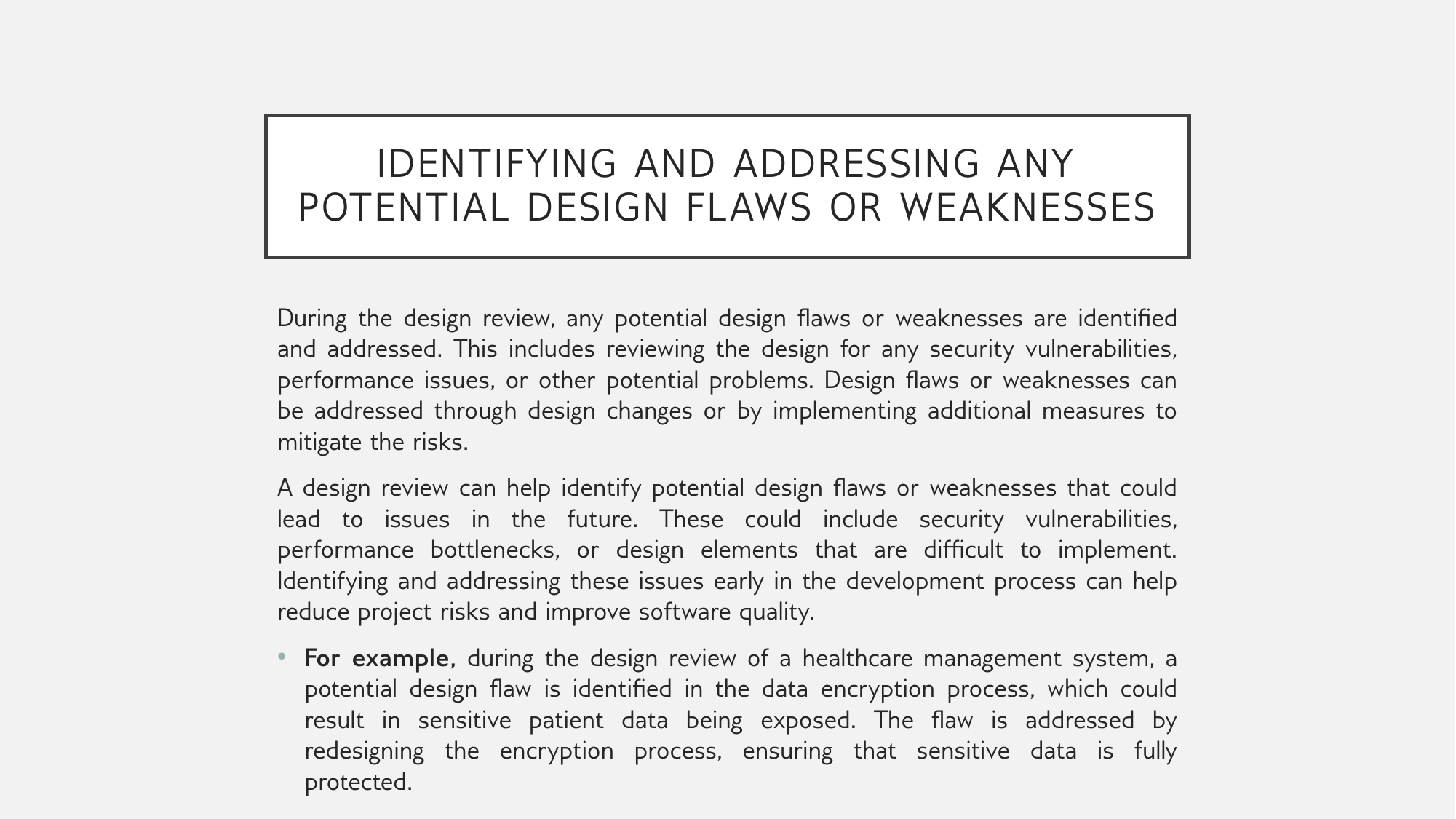

# Identifying and Addressing any Potential Design Flaws or Weaknesses
During the design review, any potential design flaws or weaknesses are identified and addressed. This includes reviewing the design for any security vulnerabilities, performance issues, or other potential problems. Design flaws or weaknesses can be addressed through design changes or by implementing additional measures to mitigate the risks.
A design review can help identify potential design flaws or weaknesses that could lead to issues in the future. These could include security vulnerabilities, performance bottlenecks, or design elements that are difficult to implement. Identifying and addressing these issues early in the development process can help reduce project risks and improve software quality.
For example, during the design review of a healthcare management system, a potential design flaw is identified in the data encryption process, which could result in sensitive patient data being exposed. The flaw is addressed by redesigning the encryption process, ensuring that sensitive data is fully protected.